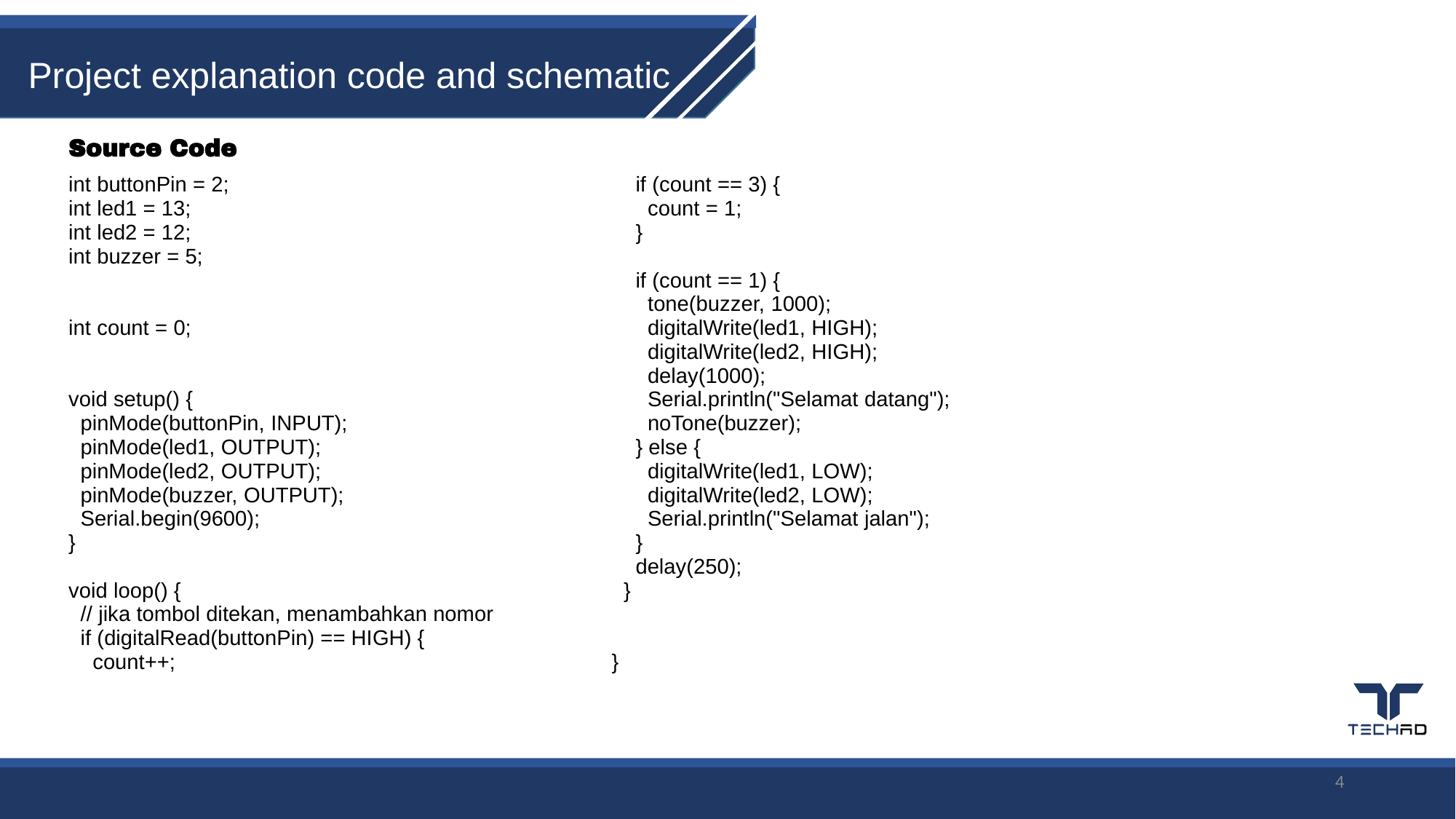

Project explanation code and schematic
| Source Code |  |
| --- | --- |
| int buttonPin = 2; int led1 = 13; int led2 = 12; int buzzer = 5; int count = 0; void setup() { pinMode(buttonPin, INPUT); pinMode(led1, OUTPUT); pinMode(led2, OUTPUT); pinMode(buzzer, OUTPUT); Serial.begin(9600); } void loop() { // jika tombol ditekan, menambahkan nomor if (digitalRead(buttonPin) == HIGH) { count++; | if (count == 3) { count = 1; } if (count == 1) { tone(buzzer, 1000); digitalWrite(led1, HIGH); digitalWrite(led2, HIGH); delay(1000); Serial.println("Selamat datang"); noTone(buzzer); } else { digitalWrite(led1, LOW); digitalWrite(led2, LOW); Serial.println("Selamat jalan"); } delay(250); } } |

4